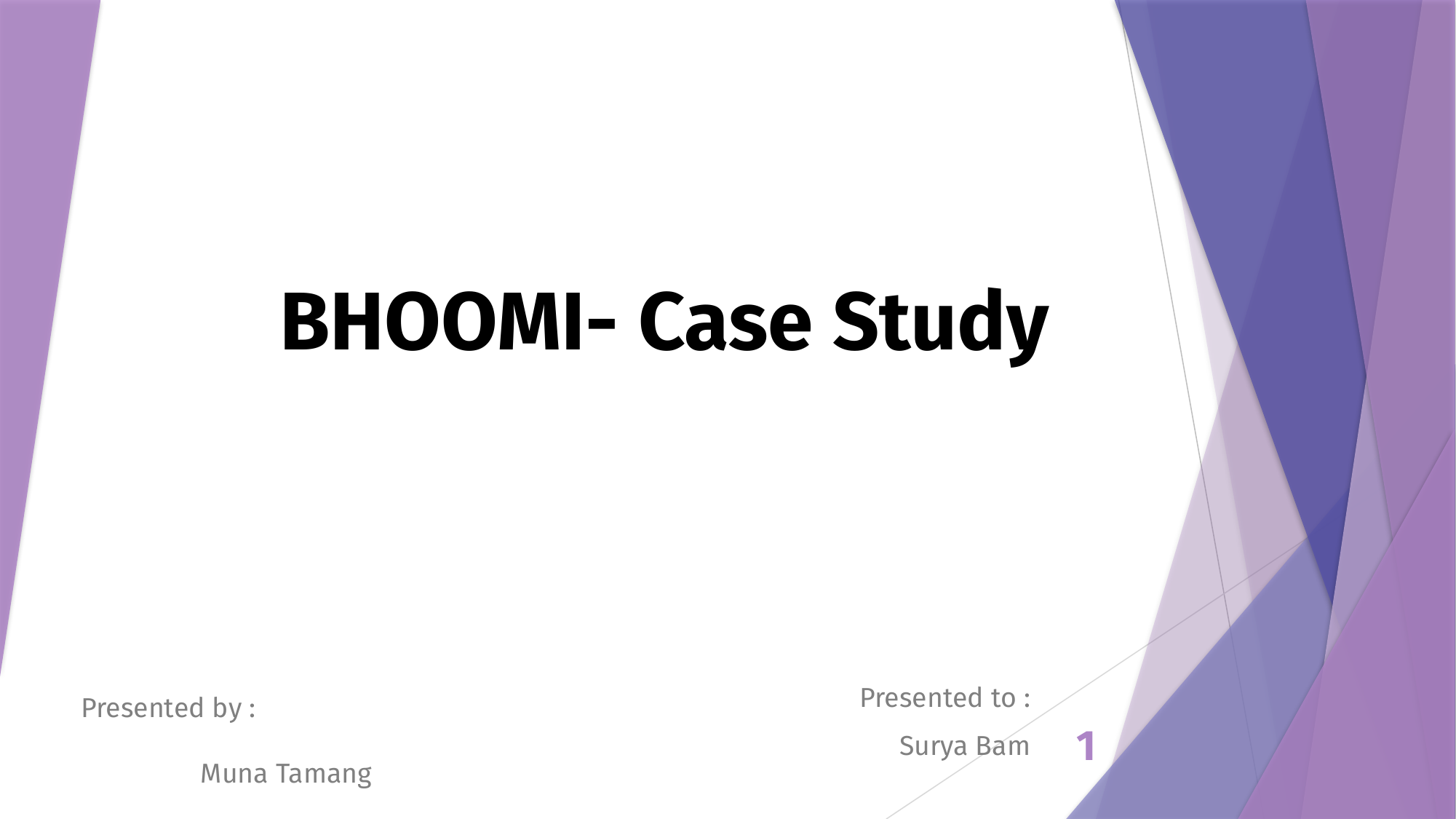

# BHOOMI- Case Study

                                                                               Presented to :
Surya Bam

                                                                               Presented by :                                                                          Muna Tamang

1